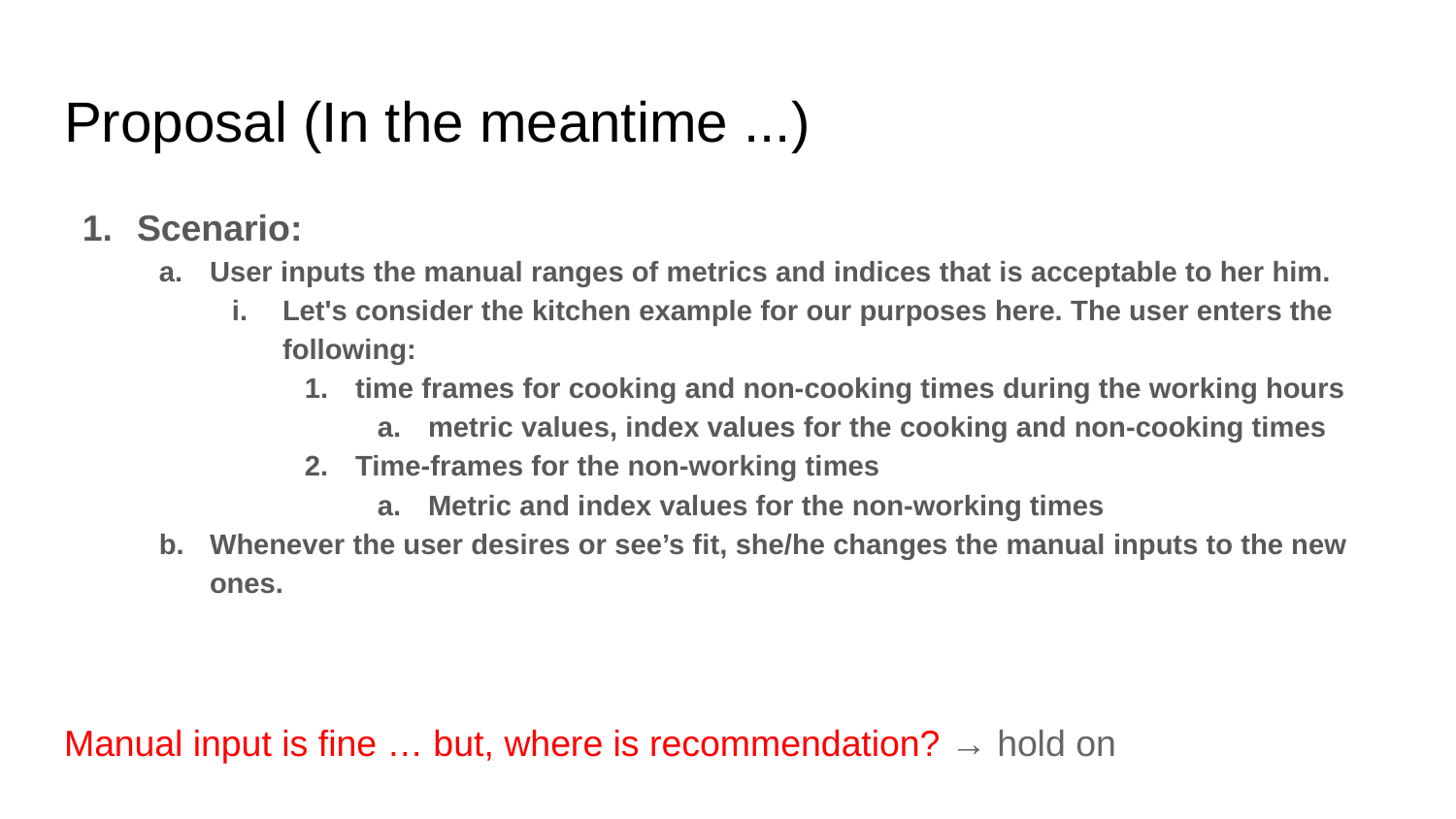

# Proposal (In the meantime ...)
Scenario:
User inputs the manual ranges of metrics and indices that is acceptable to her him.
Let's consider the kitchen example for our purposes here. The user enters the following:
time frames for cooking and non-cooking times during the working hours
metric values, index values for the cooking and non-cooking times
Time-frames for the non-working times
Metric and index values for the non-working times
Whenever the user desires or see’s fit, she/he changes the manual inputs to the new ones.

Manual input is fine … but, where is recommendation? → hold on